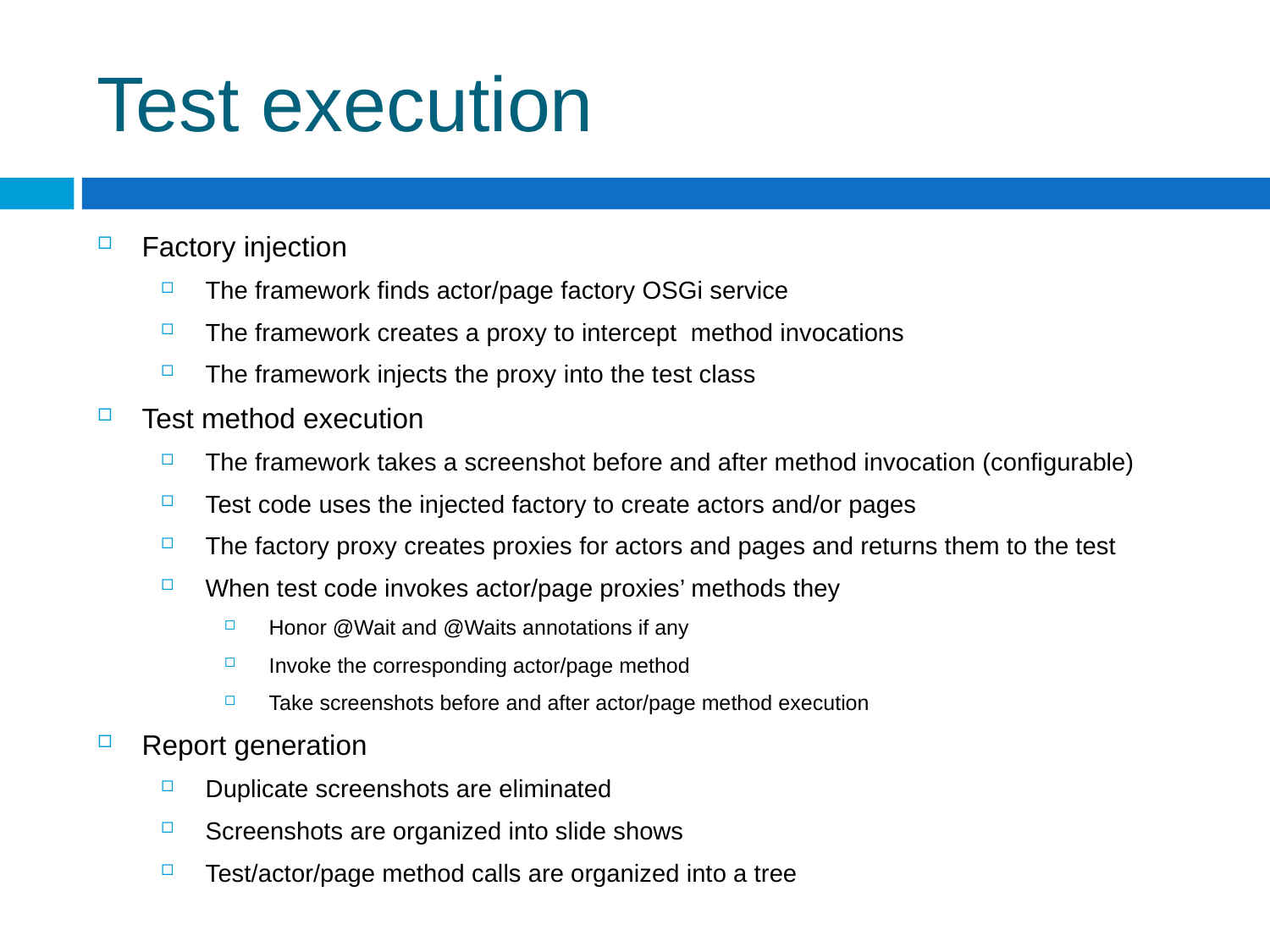

# Test execution
Factory injection
The framework finds actor/page factory OSGi service
The framework creates a proxy to intercept  method invocations
The framework injects the proxy into the test class
Test method execution
The framework takes a screenshot before and after method invocation (configurable)
Test code uses the injected factory to create actors and/or pages
The factory proxy creates proxies for actors and pages and returns them to the test
When test code invokes actor/page proxies’ methods they
Honor @Wait and @Waits annotations if any
Invoke the corresponding actor/page method
Take screenshots before and after actor/page method execution
Report generation
Duplicate screenshots are eliminated
Screenshots are organized into slide shows
Test/actor/page method calls are organized into a tree